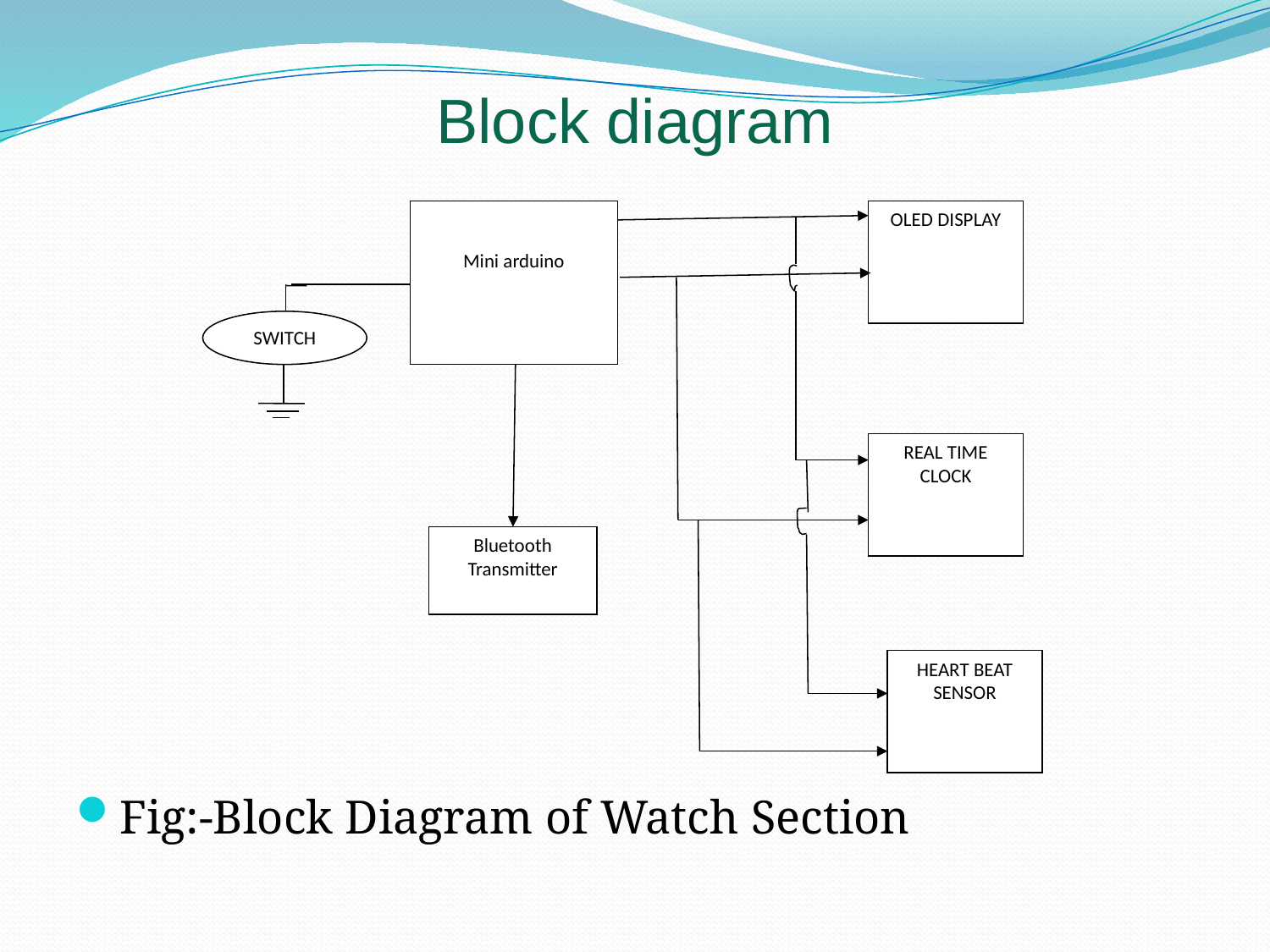

# Block diagram

Mini arduino
SWITCH
Bluetooth Transmitter
OLED DISPLAY

REAL TIME CLOCK
HEART BEAT SENSOR

Fig:-Block Diagram of Watch Section